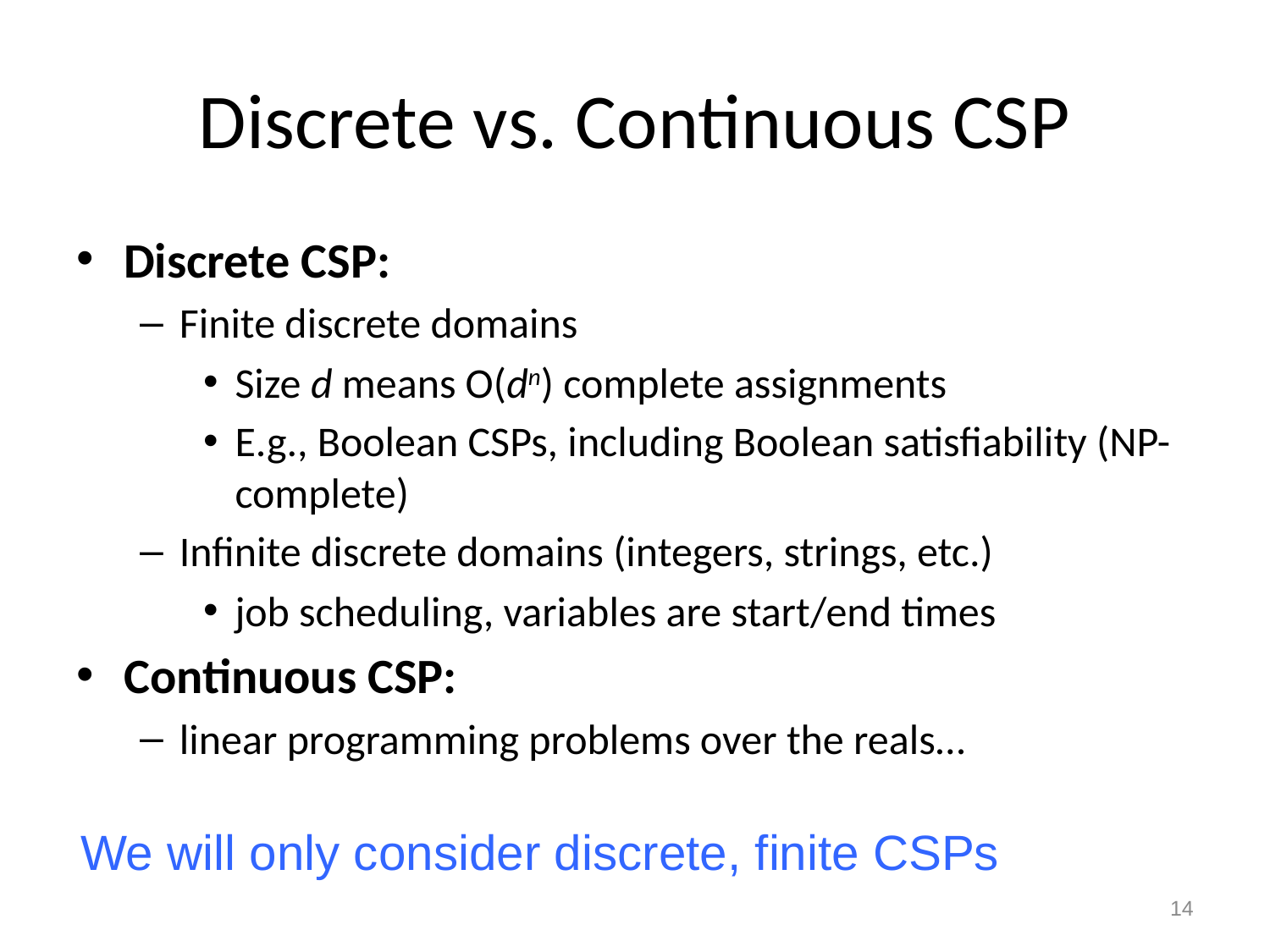

# Discrete vs. Continuous CSP
Discrete CSP:
Finite discrete domains
Size d means O(dn) complete assignments
E.g., Boolean CSPs, including Boolean satisfiability (NP-complete)
Infinite discrete domains (integers, strings, etc.)
job scheduling, variables are start/end times
Continuous CSP:
linear programming problems over the reals…
We will only consider discrete, finite CSPs
14